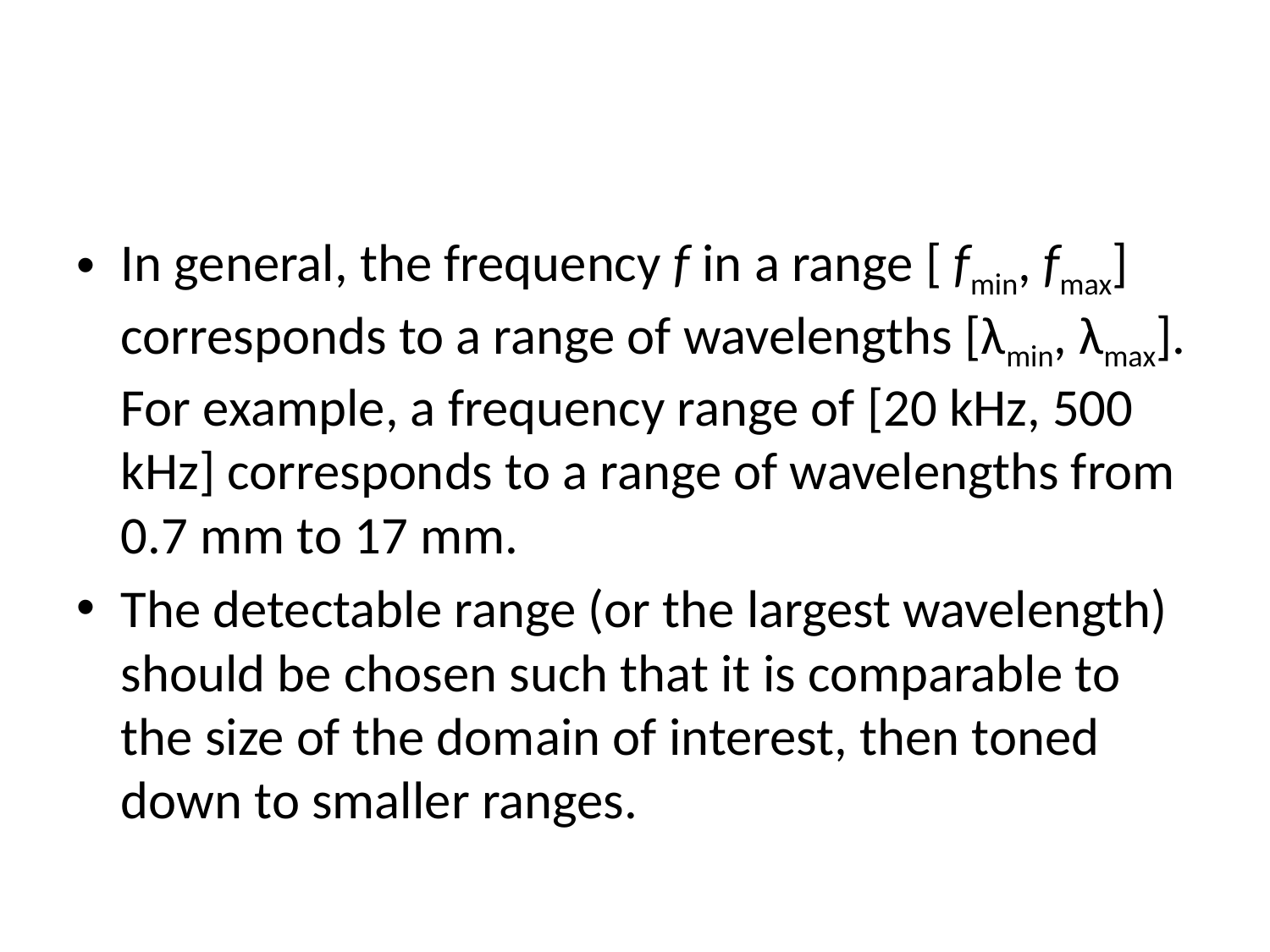

#
In general, the frequency f in a range [ fmin, fmax] corresponds to a range of wavelengths [λmin, λmax]. For example, a frequency range of [20 kHz, 500 kHz] corresponds to a range of wavelengths from 0.7 mm to 17 mm.
The detectable range (or the largest wavelength) should be chosen such that it is comparable to the size of the domain of interest, then toned down to smaller ranges.